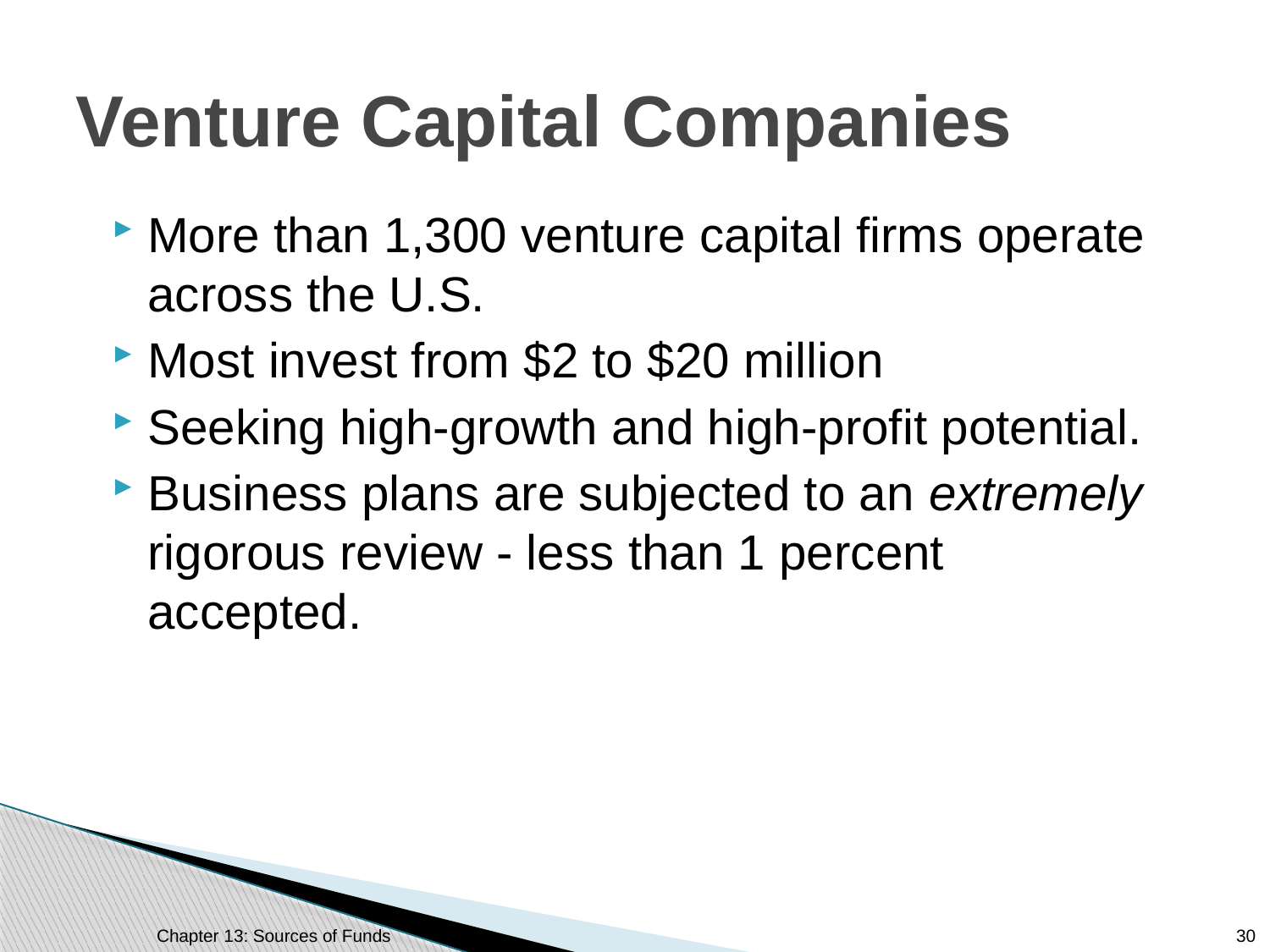

Venture Capital Companies
More than 1,300 venture capital firms operate across the U.S.
Most invest from $2 to $20 million
Seeking high-growth and high-profit potential.
Business plans are subjected to an extremely rigorous review - less than 1 percent accepted.
Chapter 13: Sources of Funds
30